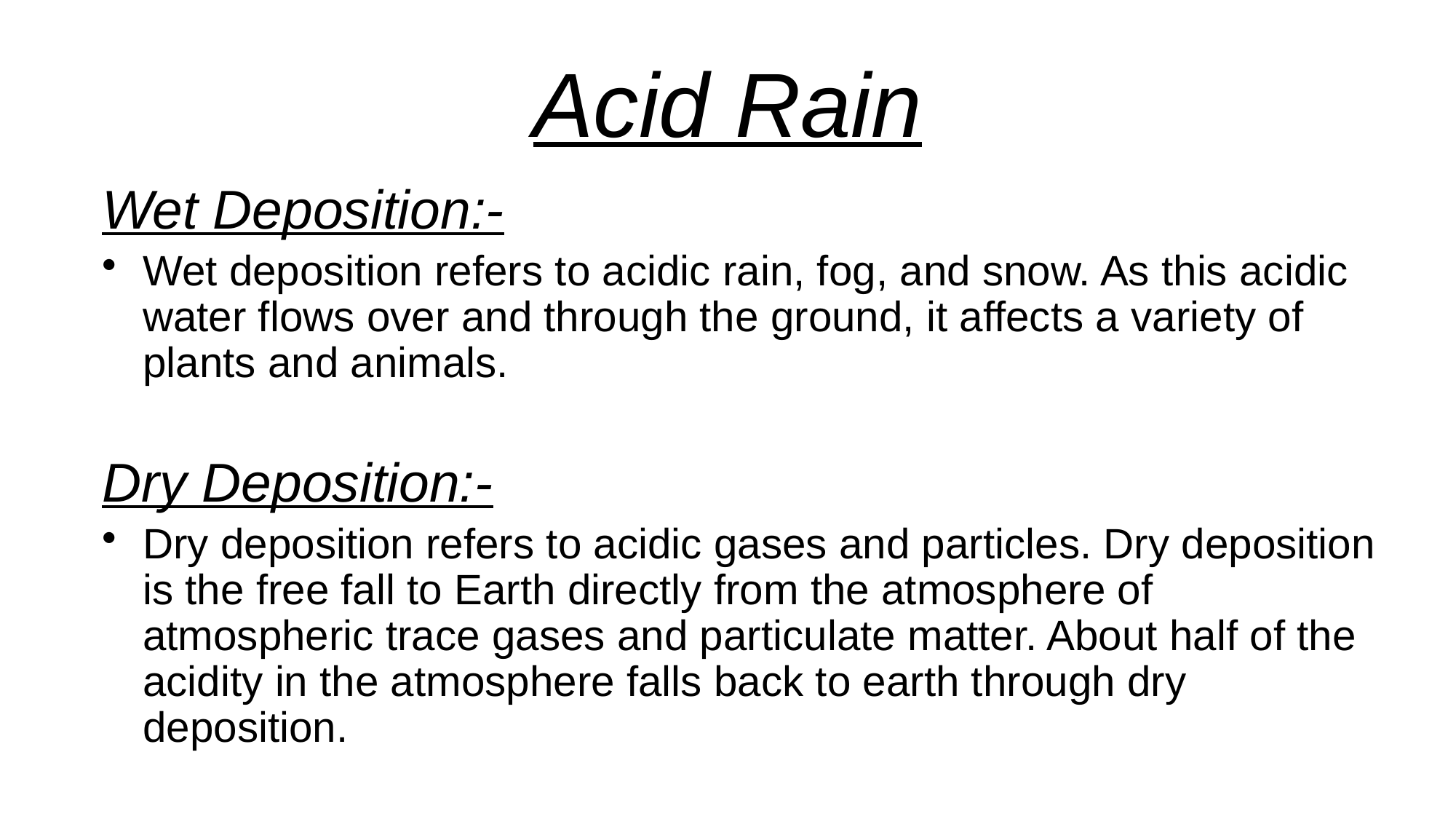

# Acid Rain
Wet Deposition:-
Wet deposition refers to acidic rain, fog, and snow. As this acidic water flows over and through the ground, it affects a variety of plants and animals.
Dry Deposition:-
Dry deposition refers to acidic gases and particles. Dry deposition is the free fall to Earth directly from the atmosphere of atmospheric trace gases and particulate matter. About half of the acidity in the atmosphere falls back to earth through dry deposition.